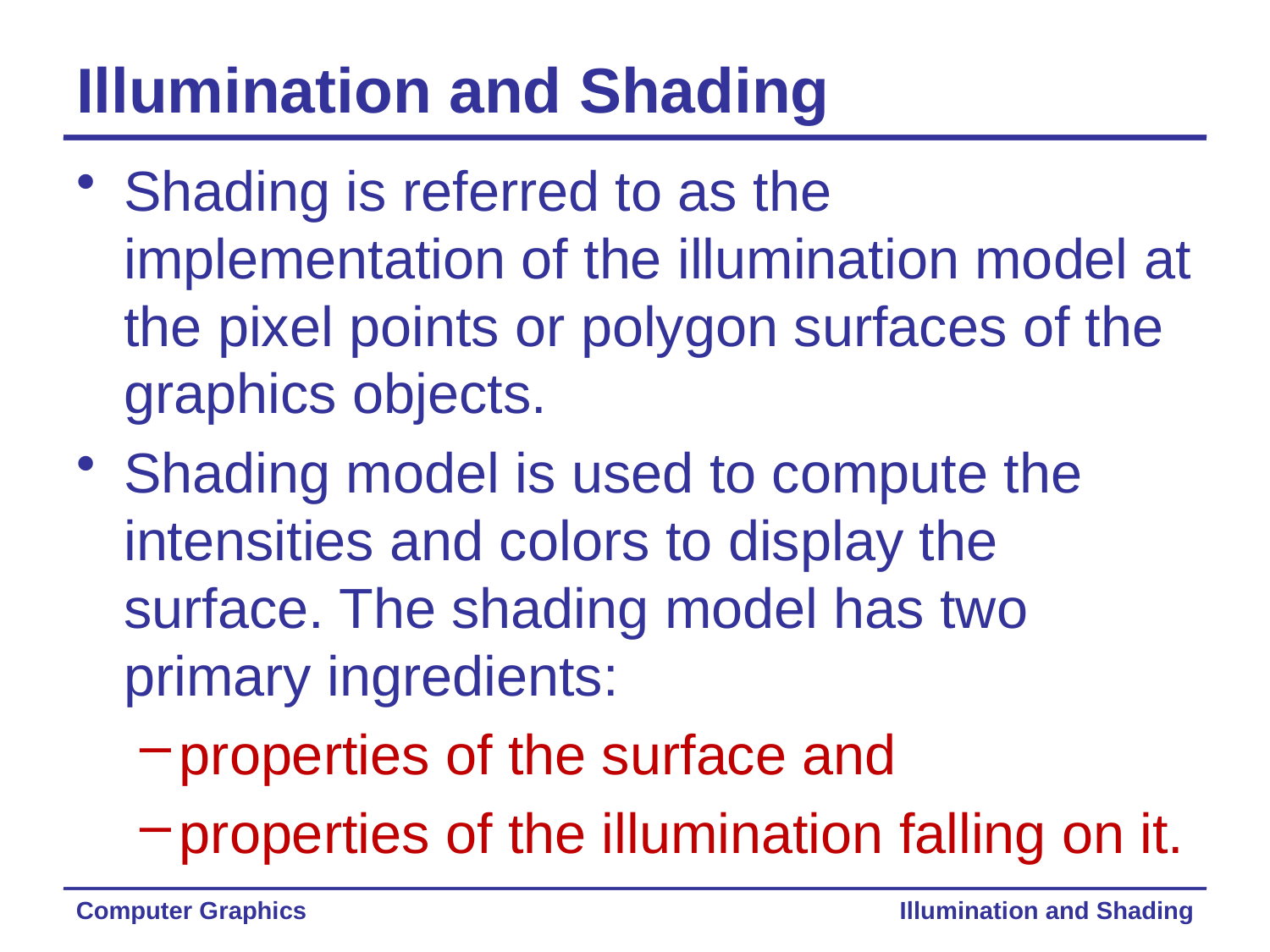

# Illumination and Shading
Shading is referred to as the implementation of the illumination model at the pixel points or polygon surfaces of the graphics objects.
Shading model is used to compute the intensities and colors to display the surface. The shading model has two primary ingredients:
properties of the surface and
properties of the illumination falling on it.